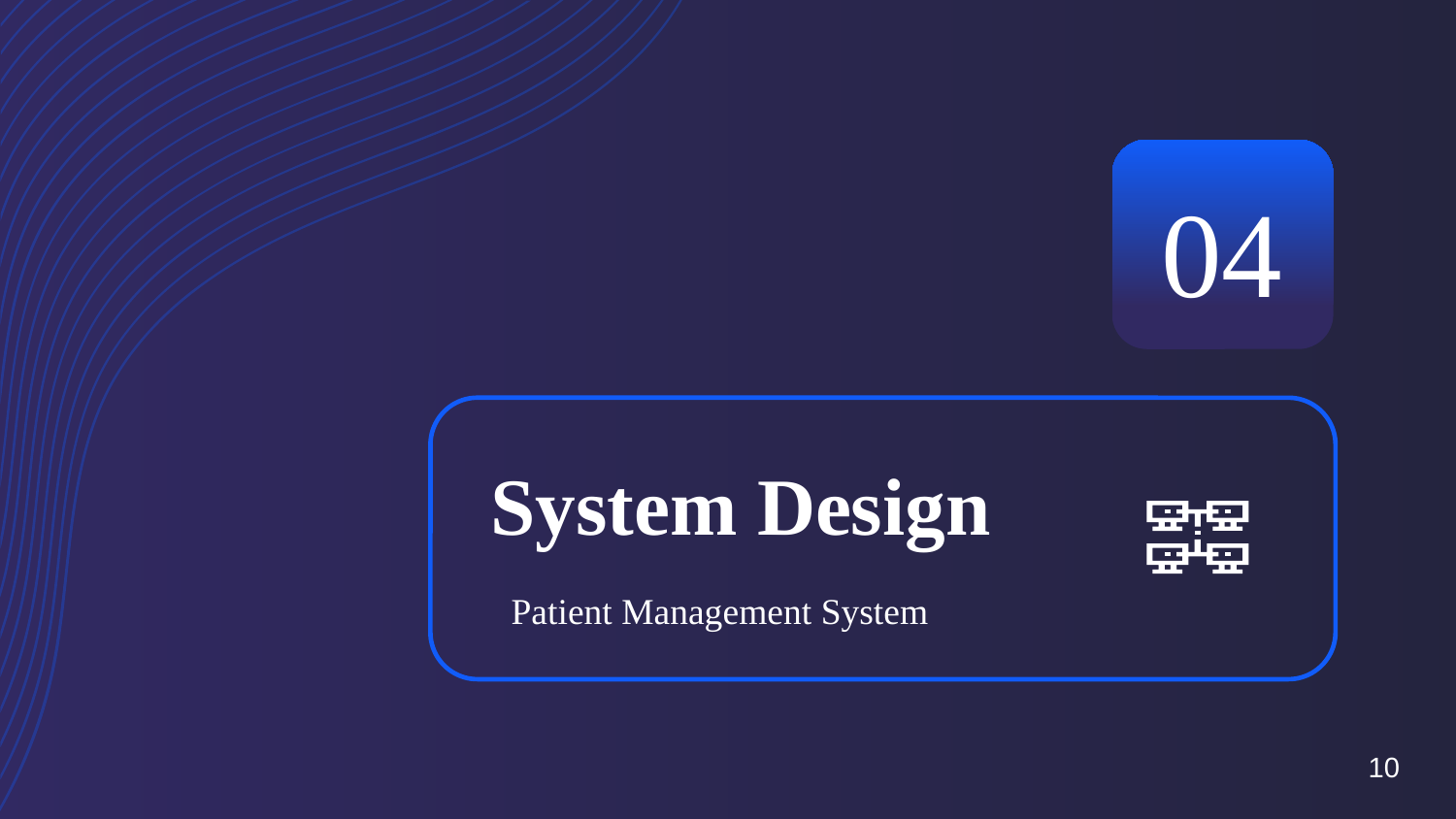

04
# System Design

Patient Management System
10